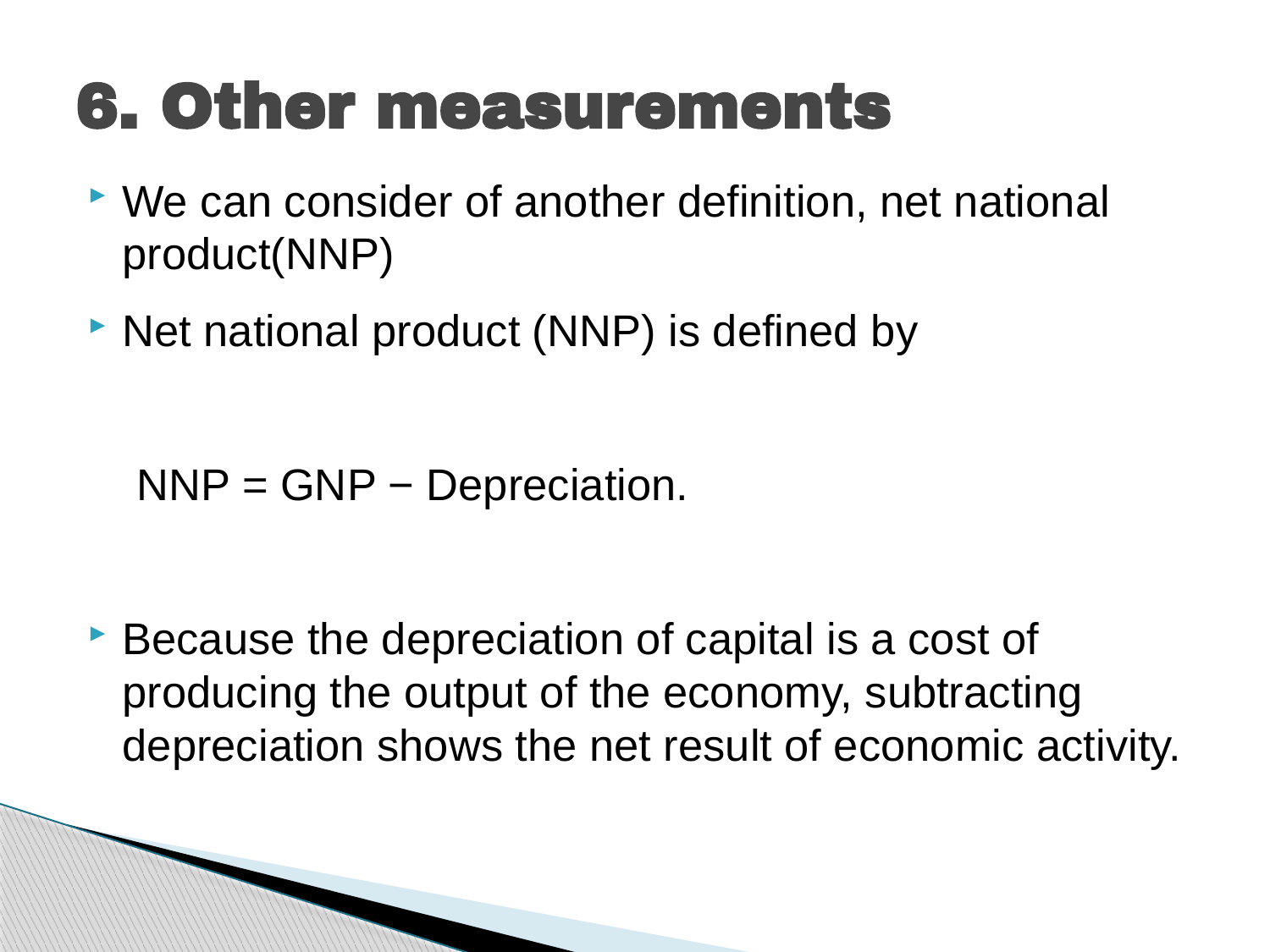

# 6. Other measurements
We can consider of another definition, net national product(NNP)
Net national product (NNP) is defined by

    NNP = GNP − Depreciation.

Because the depreciation of capital is a cost of producing the output of the economy, subtracting depreciation shows the net result of economic activity.